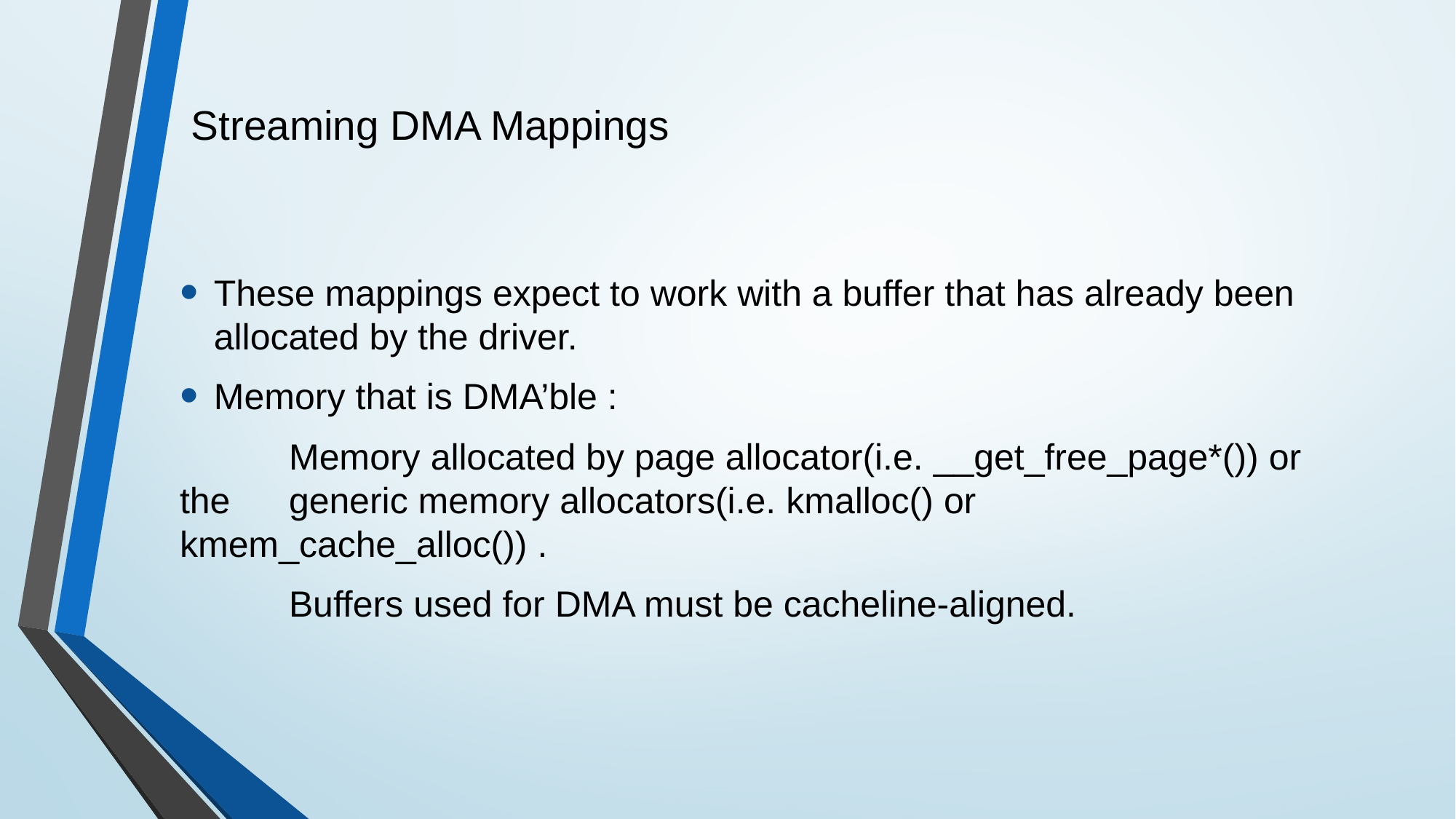

# Streaming DMA Mappings
These mappings expect to work with a buffer that has already been allocated by the driver.
Memory that is DMA’ble :
	Memory allocated by page allocator(i.e. __get_free_page*()) or the 	generic memory allocators(i.e. kmalloc() or kmem_cache_alloc()) .
	Buffers used for DMA must be cacheline-aligned.